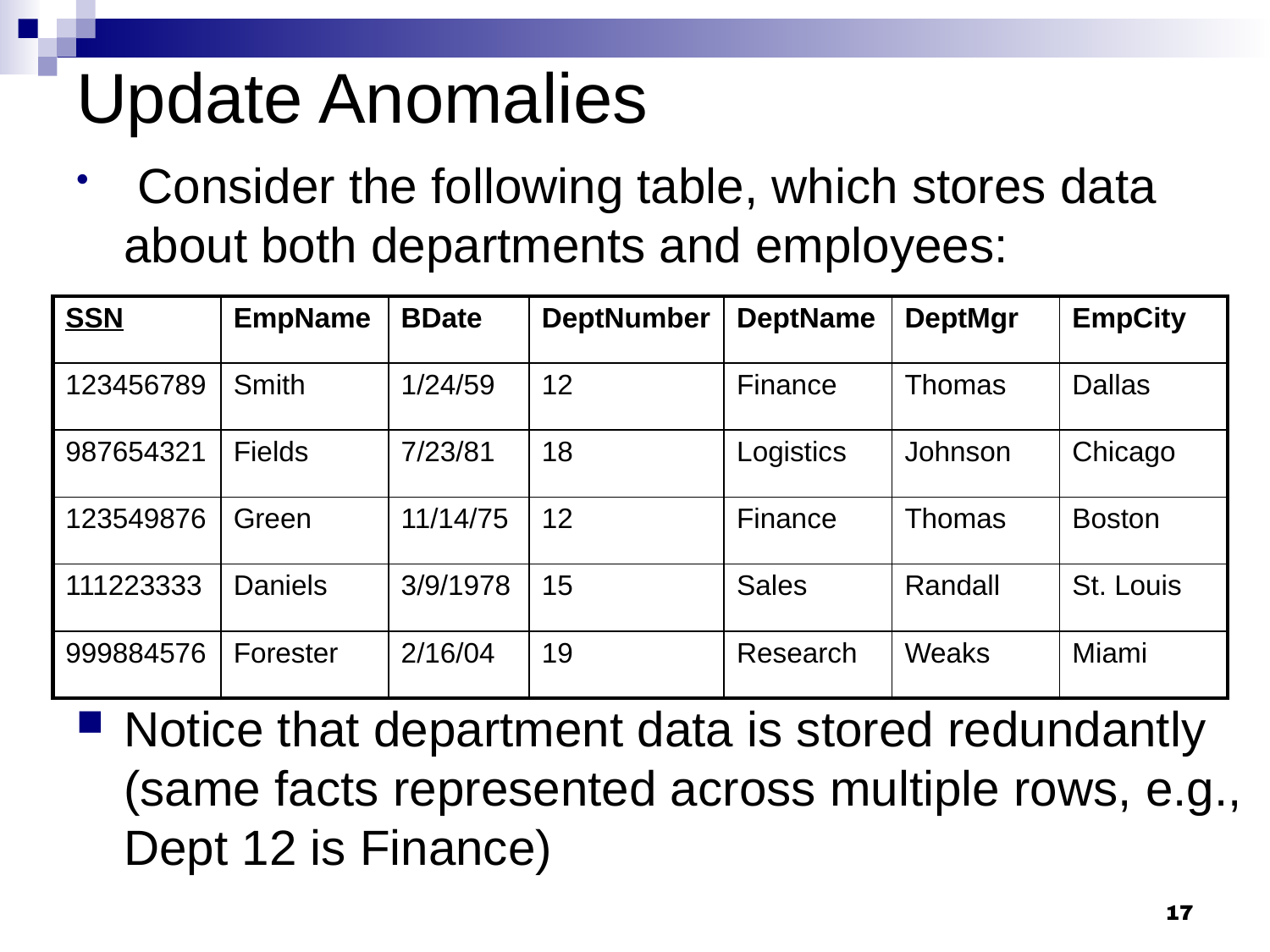

# Update Anomalies
 Consider the following table, which stores data about both departments and employees:

Notice that department data is stored redundantly (same facts represented across multiple rows, e.g., Dept 12 is Finance)

| SSN | EmpName | BDate | DeptNumber | DeptName | DeptMgr | EmpCity |
| --- | --- | --- | --- | --- | --- | --- |
| 123456789 | Smith | 1/24/59 | 12 | Finance | Thomas | Dallas |
| 987654321 | Fields | 7/23/81 | 18 | Logistics | Johnson | Chicago |
| 123549876 | Green | 11/14/75 | 12 | Finance | Thomas | Boston |
| 111223333 | Daniels | 3/9/1978 | 15 | Sales | Randall | St. Louis |
| 999884576 | Forester | 2/16/04 | 19 | Research | Weaks | Miami |
17